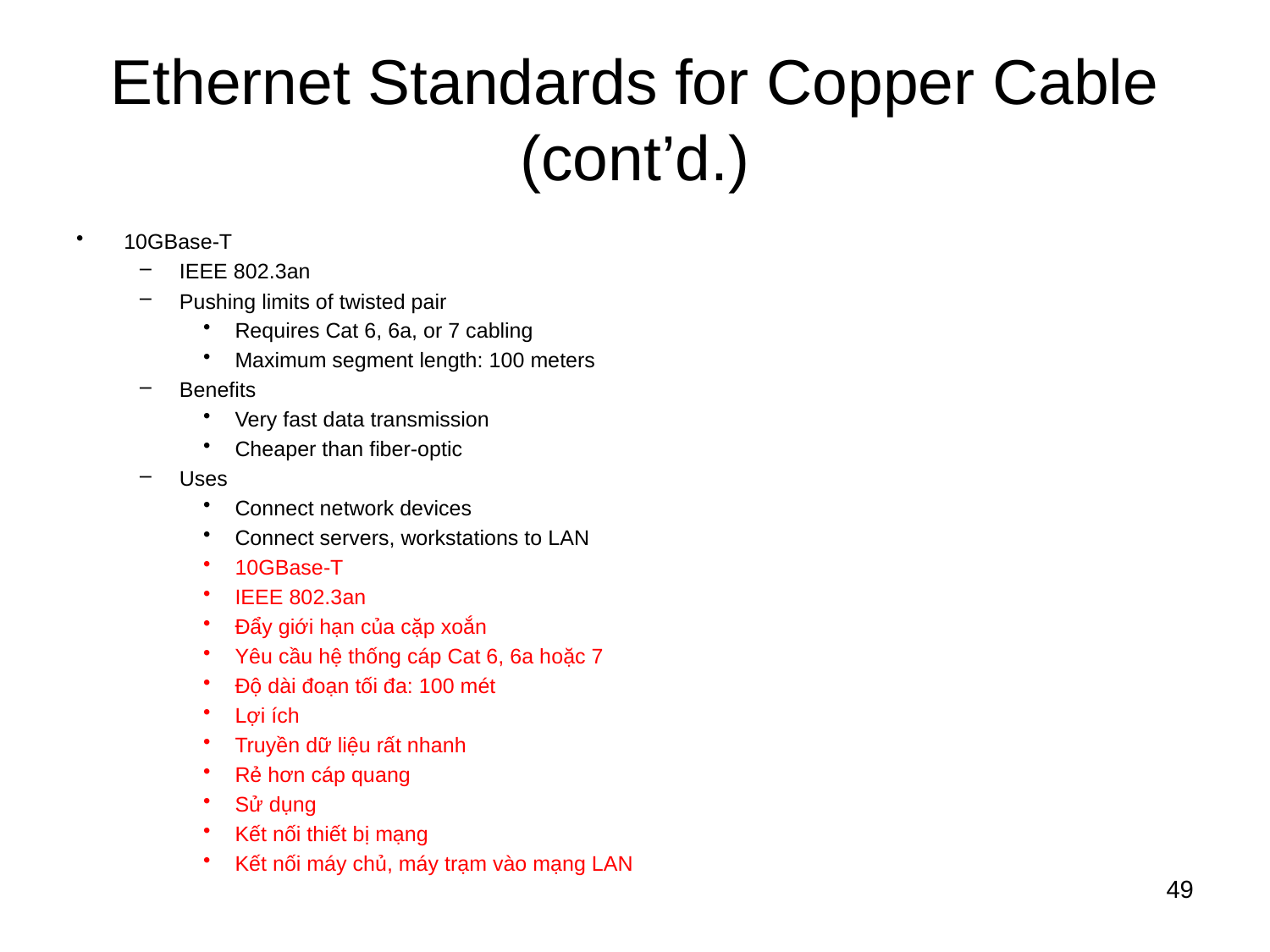

# Ethernet Standards for Copper Cable (cont’d.)
10GBase-T
IEEE 802.3an
Pushing limits of twisted pair
Requires Cat 6, 6a, or 7 cabling
Maximum segment length: 100 meters
Benefits
Very fast data transmission
Cheaper than fiber-optic
Uses
Connect network devices
Connect servers, workstations to LAN
10GBase-T
IEEE 802.3an
Đẩy giới hạn của cặp xoắn
Yêu cầu hệ thống cáp Cat 6, 6a hoặc 7
Độ dài đoạn tối đa: 100 mét
Lợi ích
Truyền dữ liệu rất nhanh
Rẻ hơn cáp quang
Sử dụng
Kết nối thiết bị mạng
Kết nối máy chủ, máy trạm vào mạng LAN

49